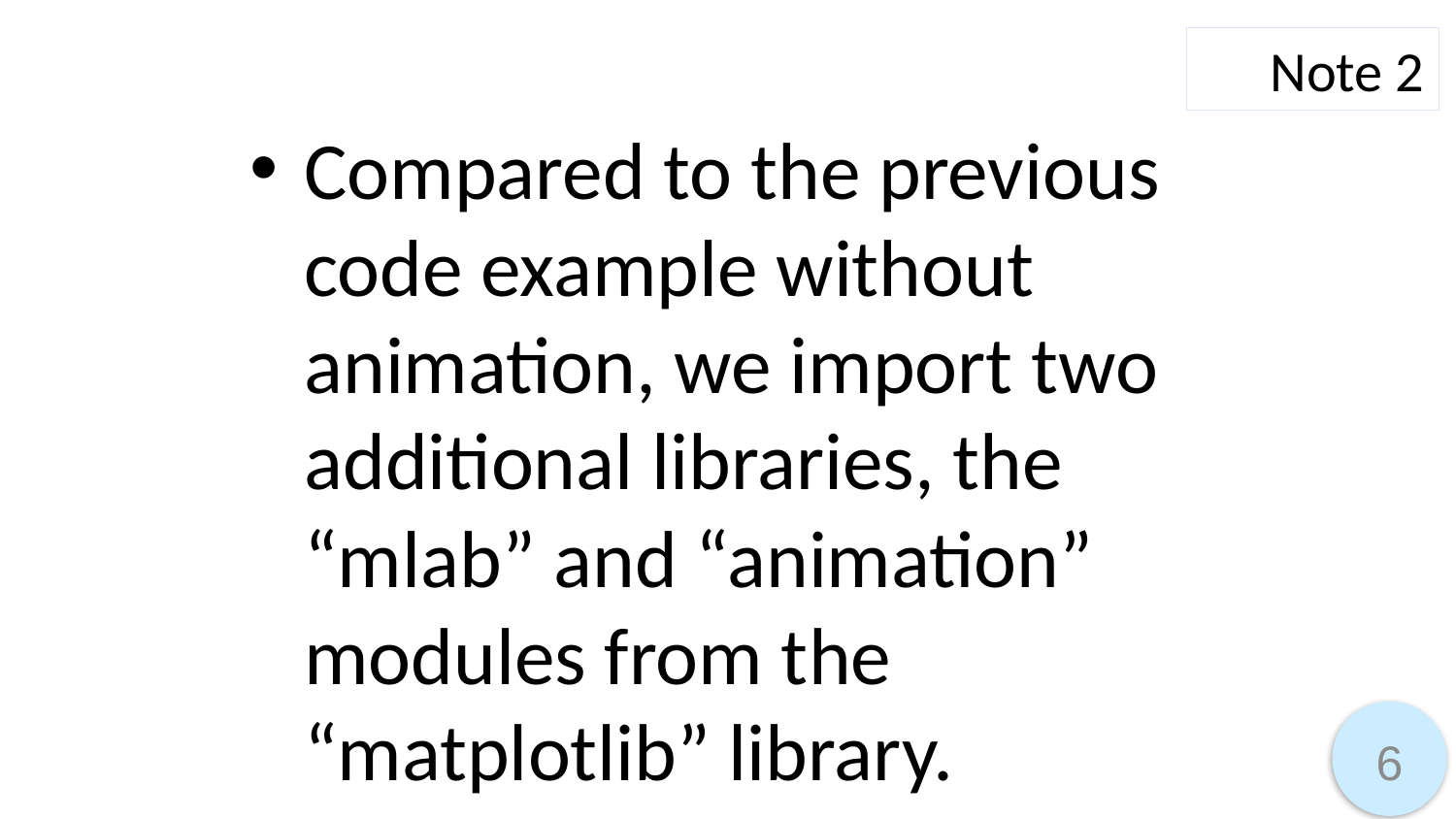

Note 2
Compared to the previous code example without animation, we import two additional libraries, the “mlab” and “animation” modules from the “matplotlib” library.
6